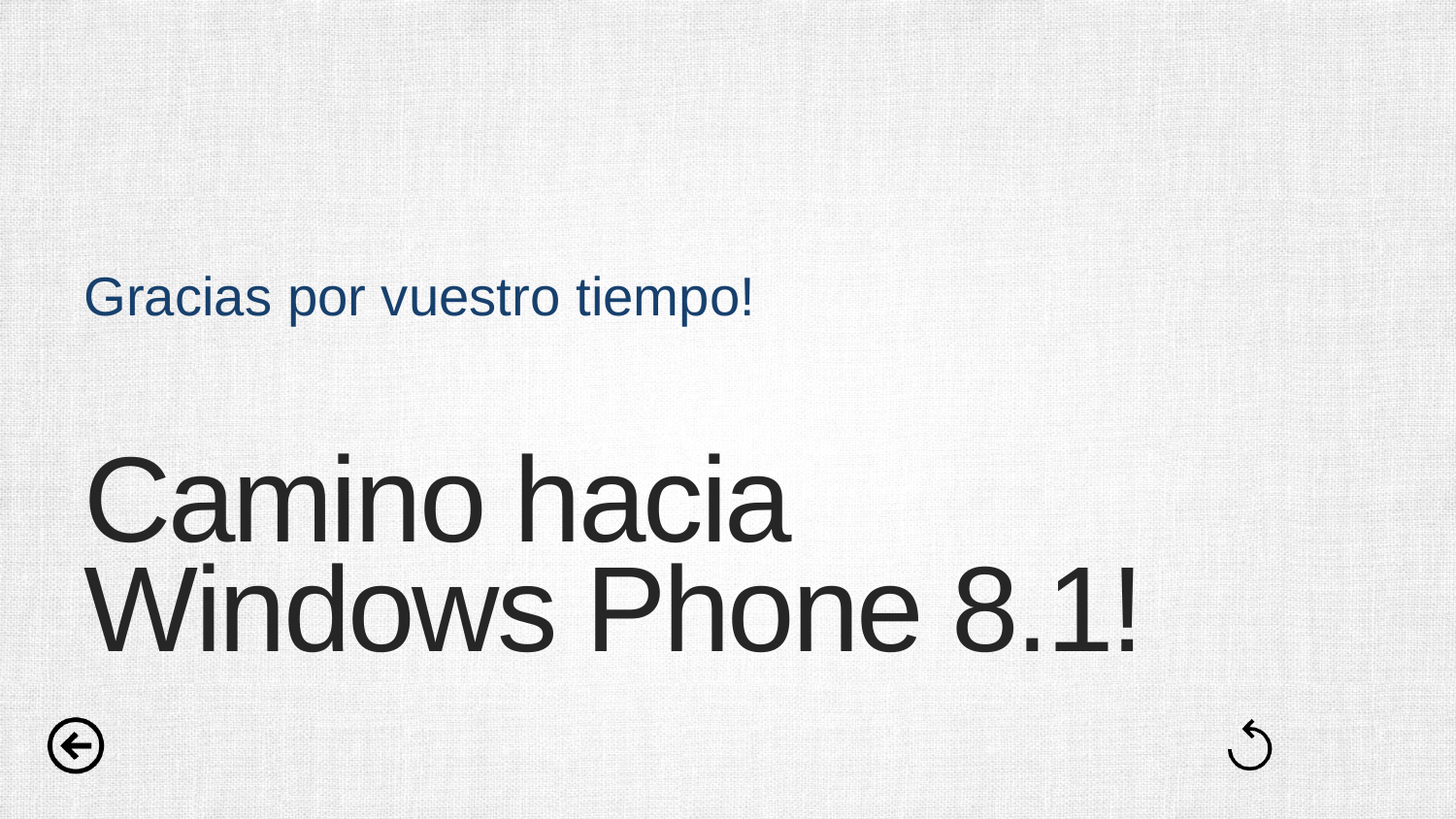

Gracias por vuestro tiempo!
# Camino hacia Windows Phone 8.1!